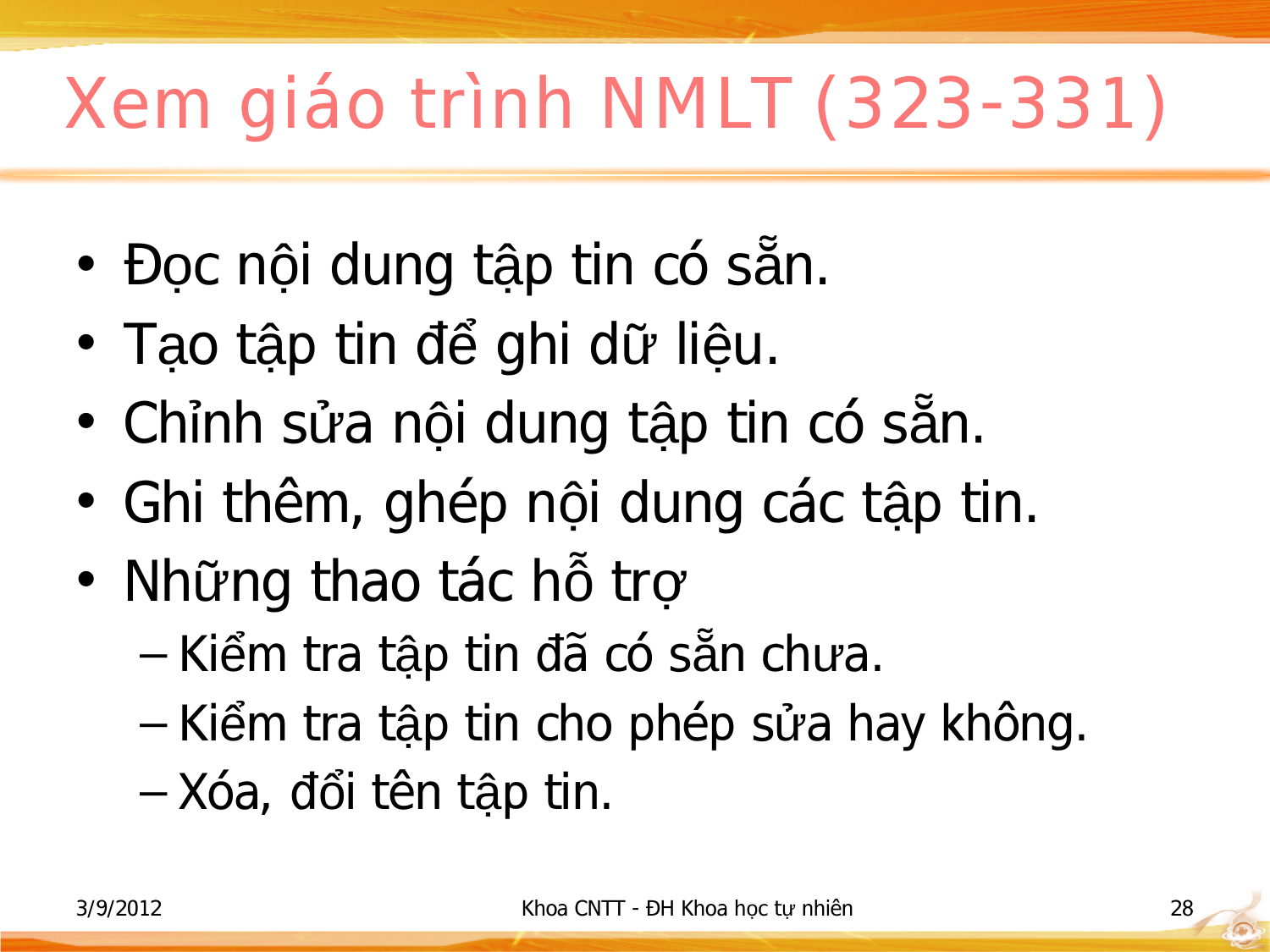

# Xem giáo trình NMLT (323-331)
Đọc nội dung tập tin có sẵn.
Tạo tập tin để ghi dữ liệu.
Chỉnh sửa nội dung tập tin có sẵn.
Ghi thêm, ghép nội dung các tập tin.
Những thao tác hỗ trợ
Kiểm tra tập tin đã có sẵn chưa.
Kiểm tra tập tin cho phép sửa hay không.
Xóa, đổi tên tập tin.
3/9/2012
Khoa CNTT - ĐH Khoa học tự nhiên
28